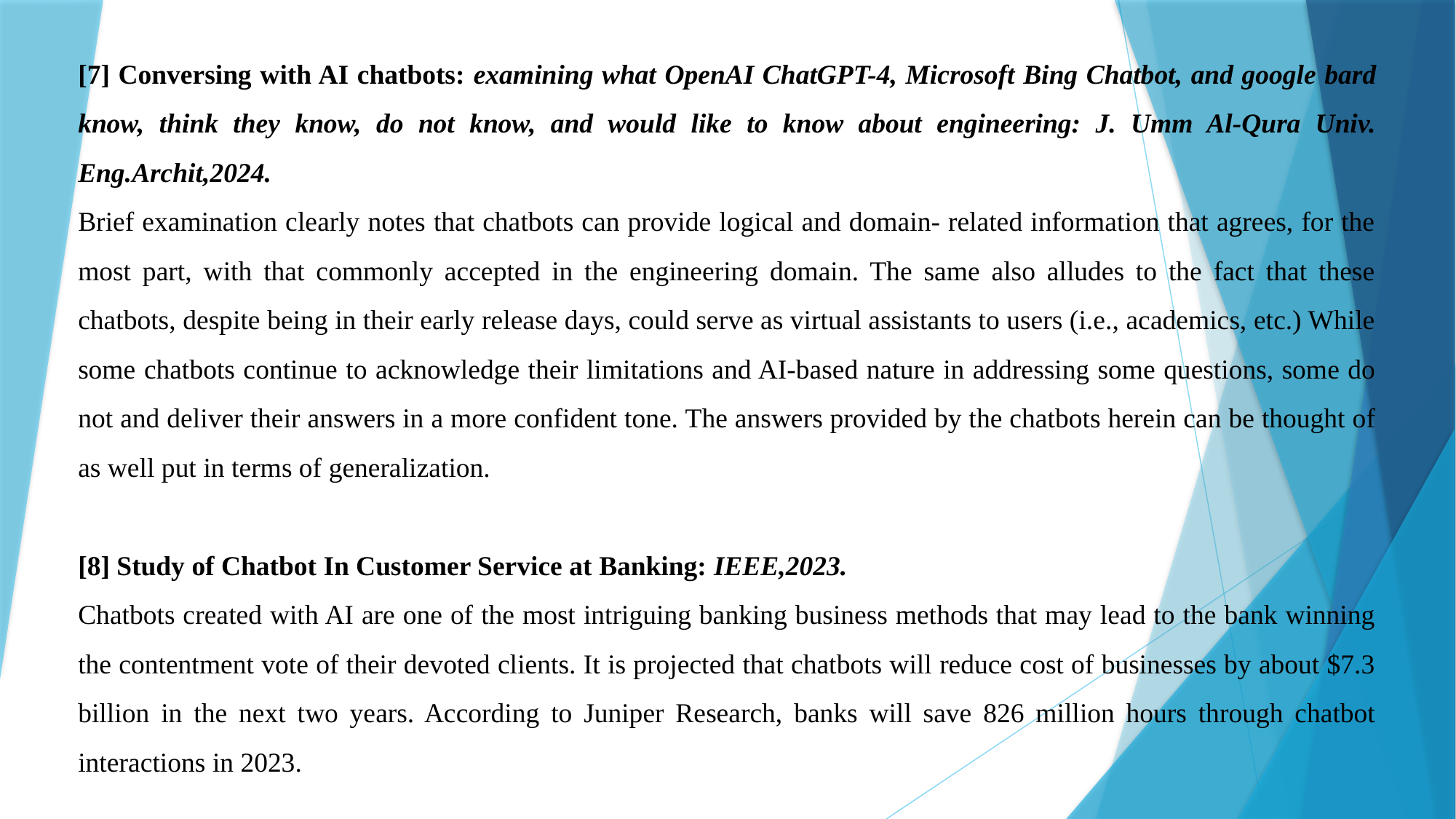

[7] Conversing with AI chatbots: examining what OpenAI ChatGPT-4, Microsoft Bing Chatbot, and google bard know, think they know, do not know, and would like to know about engineering: J. Umm Al-Qura Univ. Eng.Archit,2024.
Brief examination clearly notes that chatbots can provide logical and domain- related information that agrees, for the most part, with that commonly accepted in the engineering domain. The same also alludes to the fact that these chatbots, despite being in their early release days, could serve as virtual assistants to users (i.e., academics, etc.) While some chatbots continue to acknowledge their limitations and AI-based nature in addressing some questions, some do not and deliver their answers in a more confident tone. The answers provided by the chatbots herein can be thought of as well put in terms of generalization.

[8] Study of Chatbot In Customer Service at Banking: IEEE,2023.
Chatbots created with AI are one of the most intriguing banking business methods that may lead to the bank winning the contentment vote of their devoted clients. It is projected that chatbots will reduce cost of businesses by about $7.3 billion in the next two years. According to Juniper Research, banks will save 826 million hours through chatbot interactions in 2023.